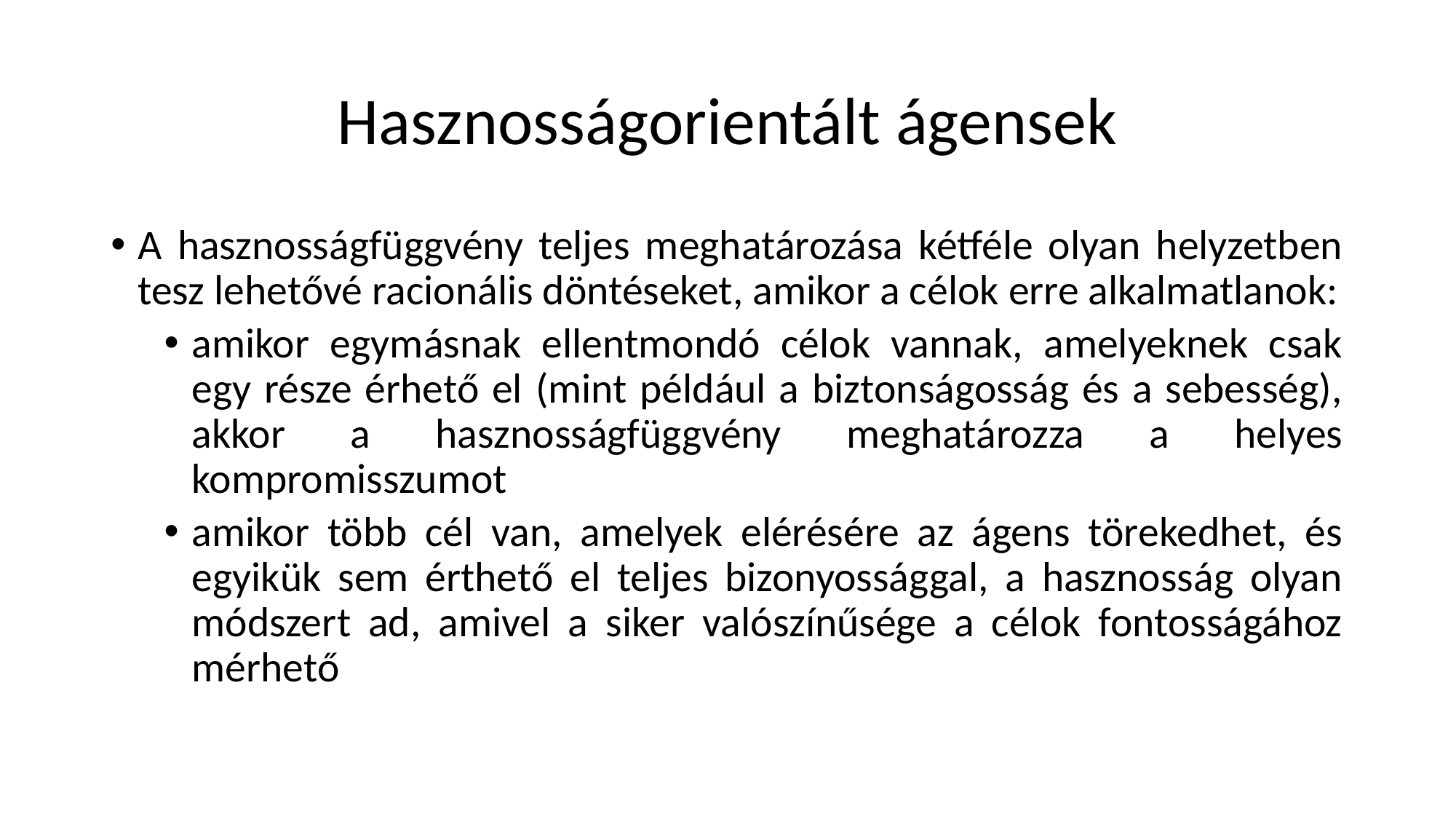

# Hasznosságorientált ágensek
A hasznosságfüggvény teljes meghatározása kétféle olyan helyzetben tesz lehetővé racionális döntéseket, amikor a célok erre alkalmatlanok:
amikor egymásnak ellentmondó célok vannak, amelyeknek csak egy része érhető el (mint például a biztonságosság és a sebesség), akkor a hasznosságfüggvény meghatározza a helyes kompromisszumot
amikor több cél van, amelyek elérésére az ágens törekedhet, és egyikük sem érthető el teljes bizonyossággal, a hasznosság olyan módszert ad, amivel a siker valószínűsége a célok fontosságához mérhető